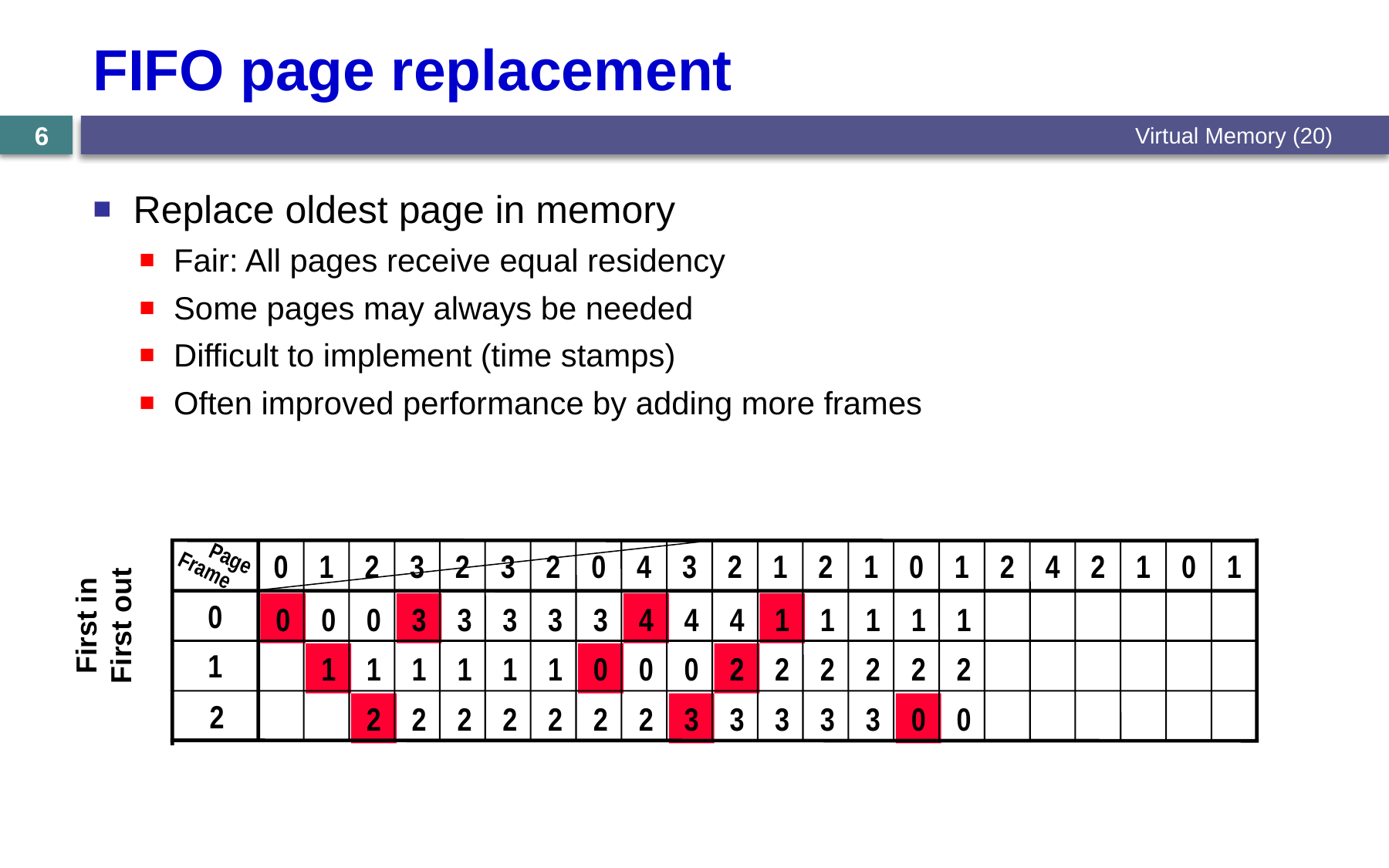

# FIFO page replacement
Virtual Memory (20)
6
Replace oldest page in memory
Fair: All pages receive equal residency
Some pages may always be needed
Difficult to implement (time stamps)
Often improved performance by adding more frames

Page

2

4

2

1

0

1

0

1

2

3

2

3

2

0

4

3

2

1

2

1

0

1

Frame

0
1

2

First in First out
0

0
1

0
1
2
3
1
2
3
1
2
3
1
2
3
1
2
3
0
2
4
0
2
4
0
3
4
2
3
1
2
3
1
2
3
1
2
3
1
2
0
1
2
0